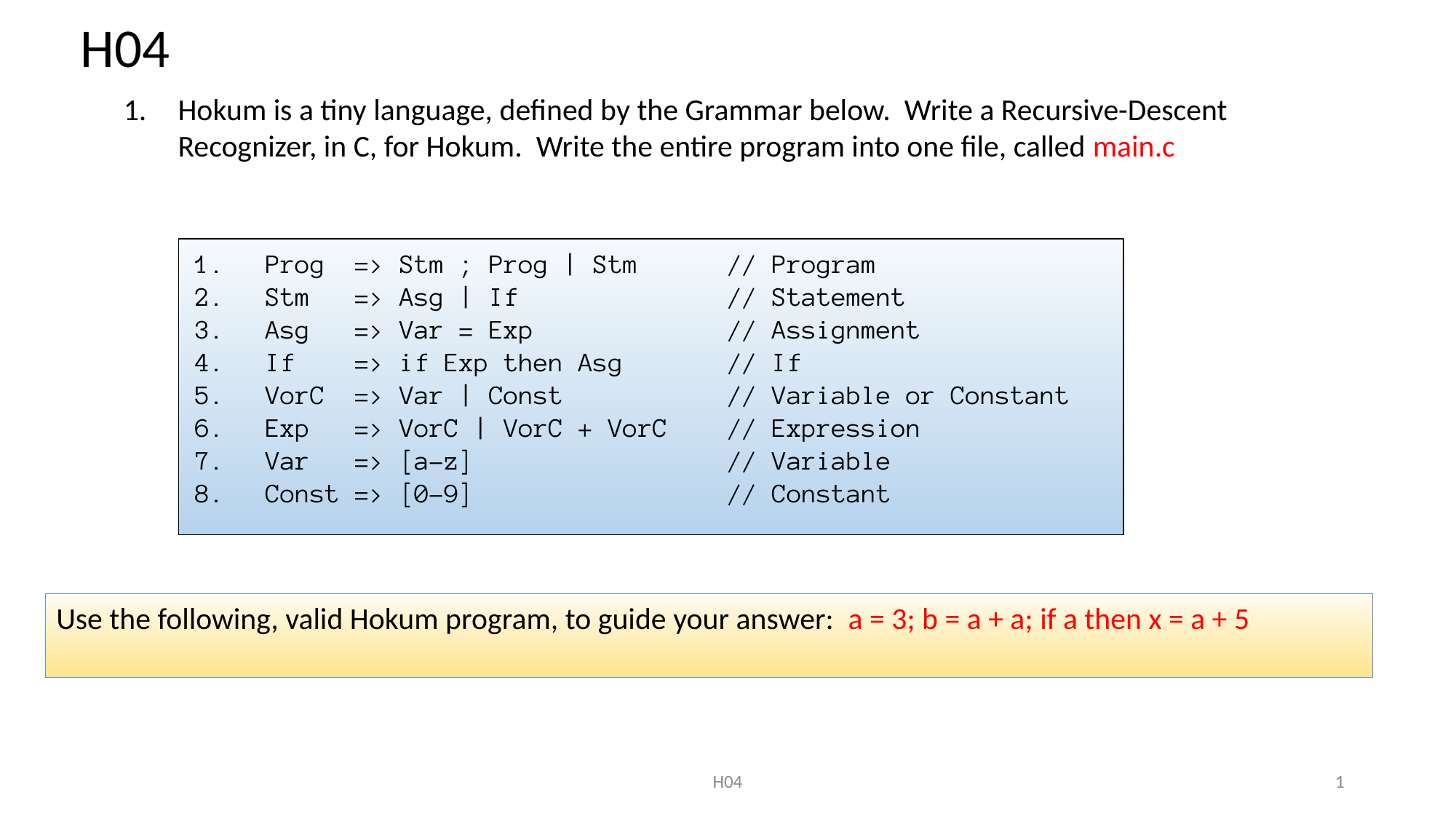

H04
Hokum is a tiny language, defined by the Grammar below.  Write a Recursive-Descent Recognizer, in C, for Hokum.  Write the entire program into one file, called main.c
Prog  => Stm ; Prog | Stm      // Program
Stm   => Asg | If              // Statement
Asg   => Var = Exp             // Assignment
If    => if Exp then Asg       // If
VorC  => Var | Const           // Variable or Constant
Exp   => VorC | VorC + VorC    // Expression
Var   => [a-z]                 // Variable
Const => [0-9]                 // Constant
Use the following, valid Hokum program, to guide your answer:  a = 3; b = a + a; if a then x = a + 5
H04
1